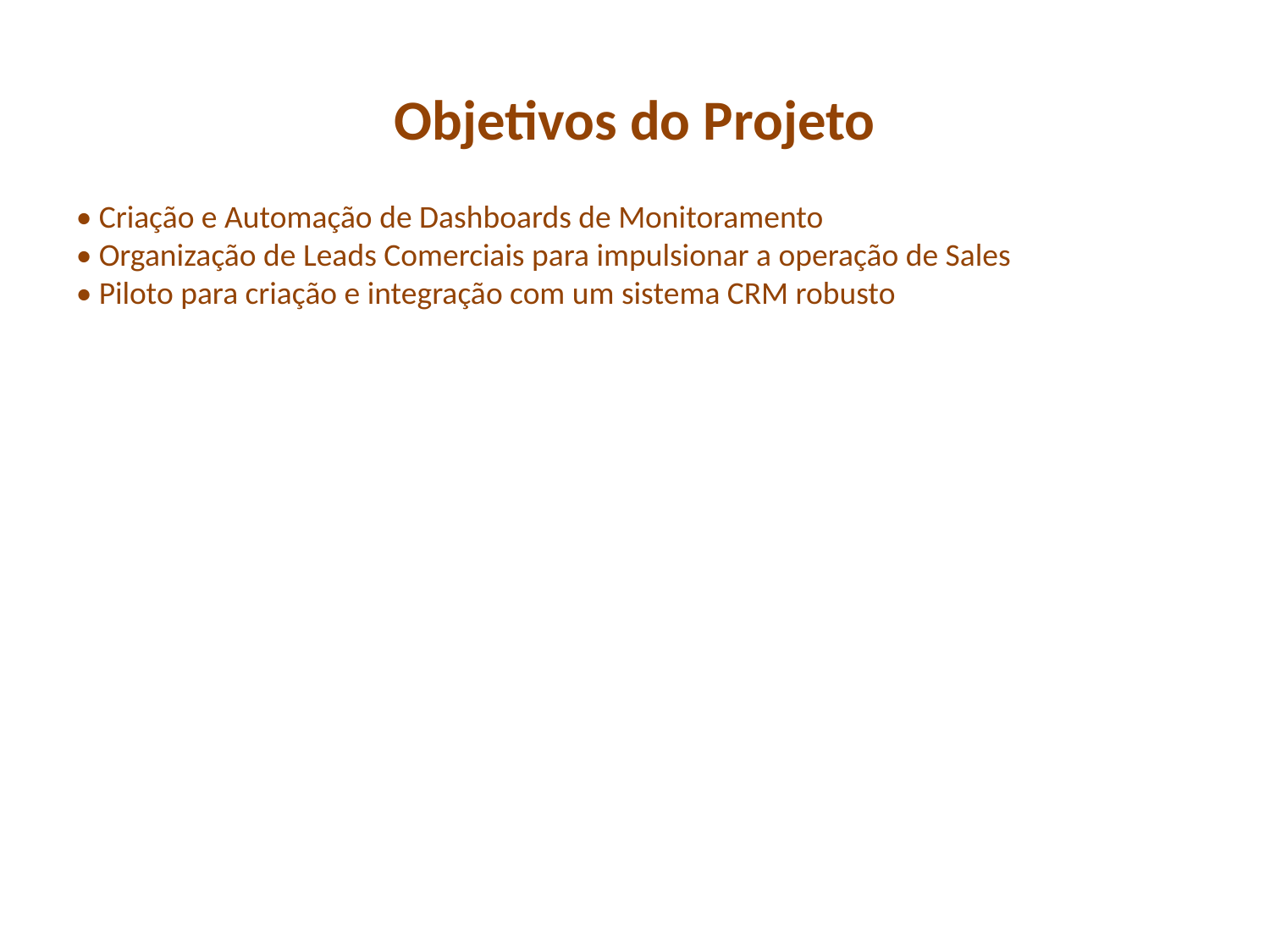

# Objetivos do Projeto
• Criação e Automação de Dashboards de Monitoramento
• Organização de Leads Comerciais para impulsionar a operação de Sales
• Piloto para criação e integração com um sistema CRM robusto